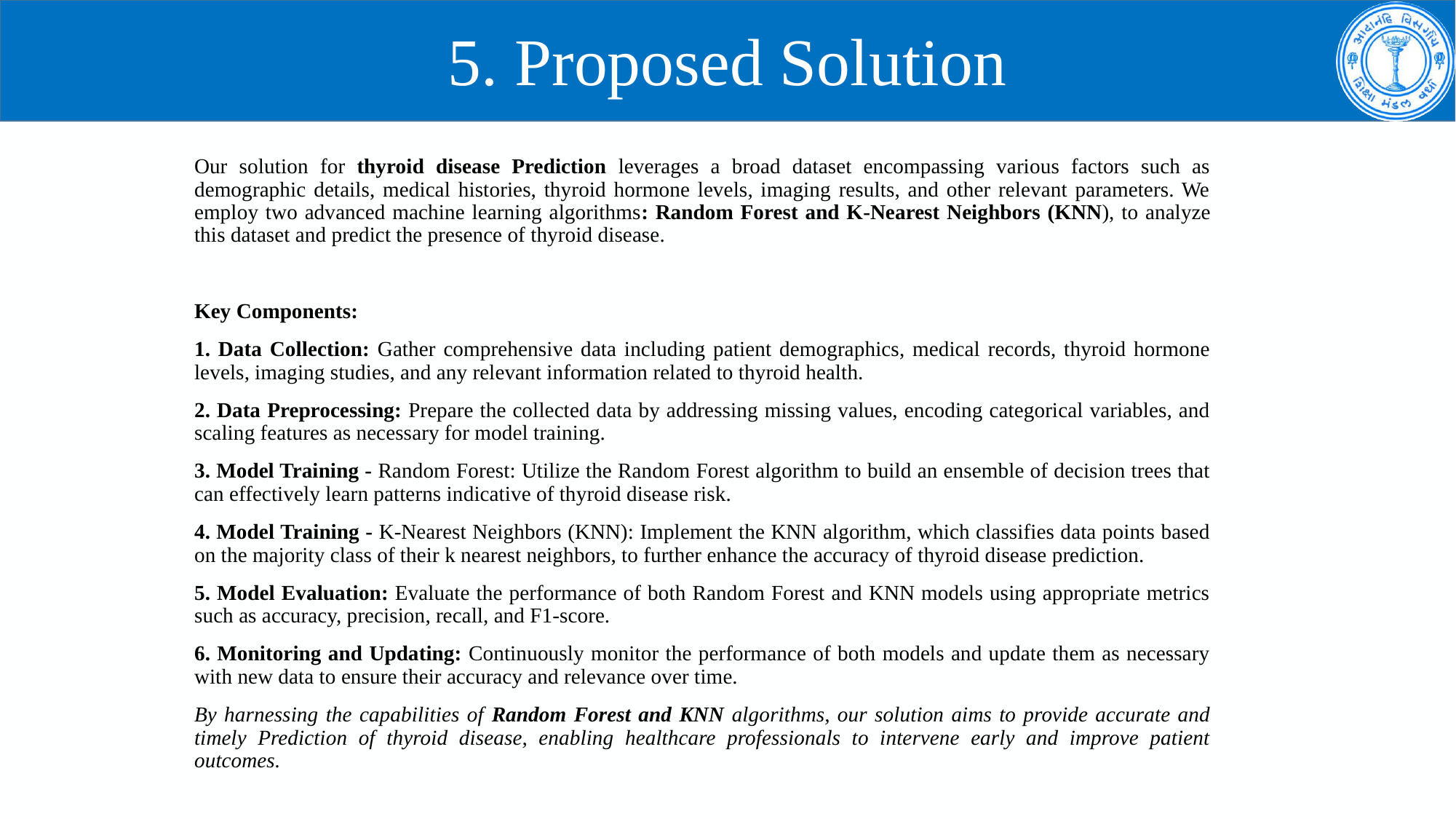

# 5. Proposed Solution
Our solution for thyroid disease Prediction leverages a broad dataset encompassing various factors such as demographic details, medical histories, thyroid hormone levels, imaging results, and other relevant parameters. We employ two advanced machine learning algorithms: Random Forest and K-Nearest Neighbors (KNN), to analyze this dataset and predict the presence of thyroid disease.

Key Components:
1. Data Collection: Gather comprehensive data including patient demographics, medical records, thyroid hormone levels, imaging studies, and any relevant information related to thyroid health.
2. Data Preprocessing: Prepare the collected data by addressing missing values, encoding categorical variables, and scaling features as necessary for model training.
3. Model Training - Random Forest: Utilize the Random Forest algorithm to build an ensemble of decision trees that can effectively learn patterns indicative of thyroid disease risk.
4. Model Training - K-Nearest Neighbors (KNN): Implement the KNN algorithm, which classifies data points based on the majority class of their k nearest neighbors, to further enhance the accuracy of thyroid disease prediction.
5. Model Evaluation: Evaluate the performance of both Random Forest and KNN models using appropriate metrics such as accuracy, precision, recall, and F1-score.
6. Monitoring and Updating: Continuously monitor the performance of both models and update them as necessary with new data to ensure their accuracy and relevance over time.
By harnessing the capabilities of Random Forest and KNN algorithms, our solution aims to provide accurate and timely Prediction of thyroid disease, enabling healthcare professionals to intervene early and improve patient outcomes.